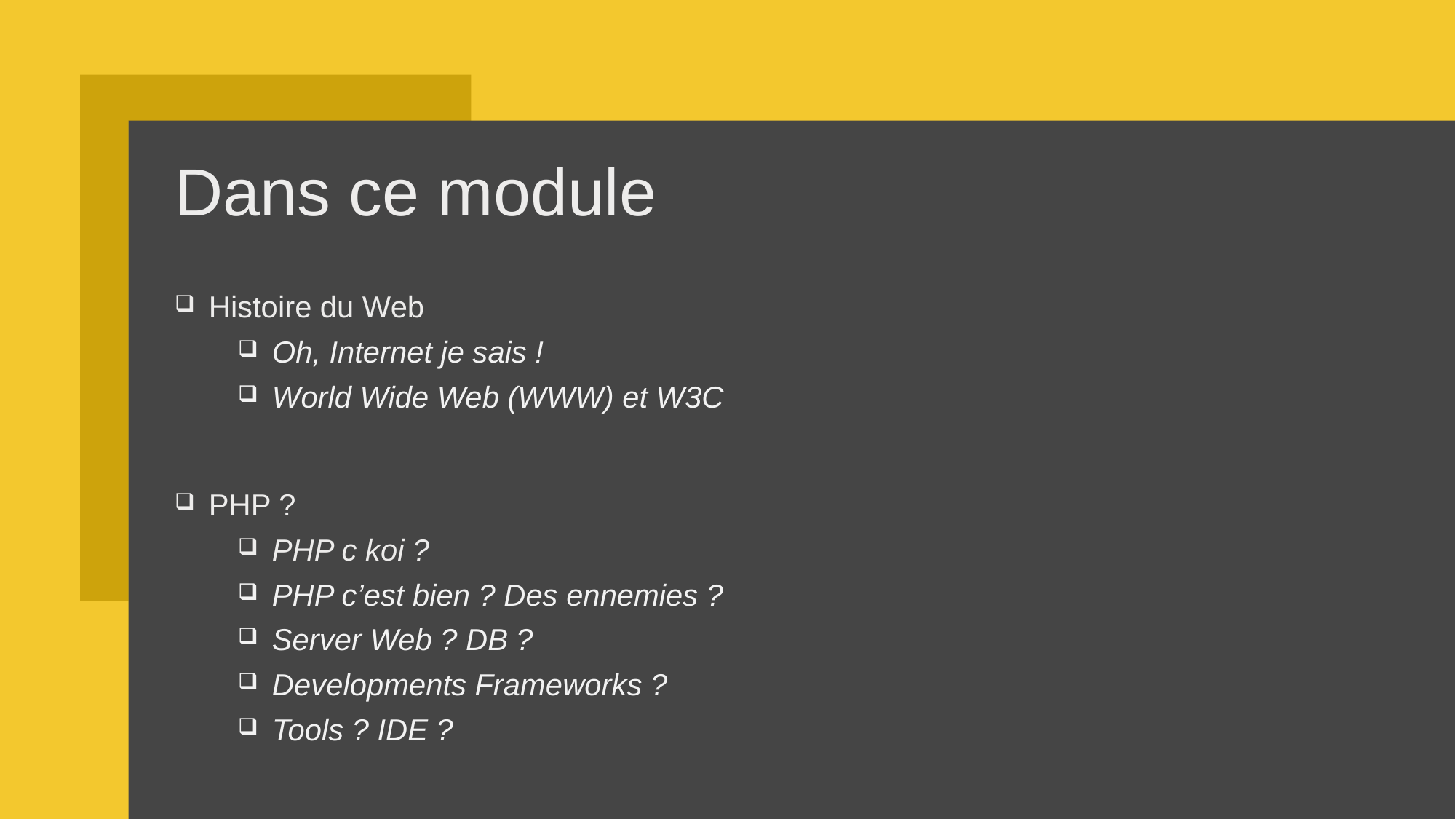

# Dans ce module
Histoire du Web
Oh, Internet je sais !
World Wide Web (WWW) et W3C

PHP ?
PHP c koi ?
PHP c’est bien ? Des ennemies ?
Server Web ? DB ?
Developments Frameworks ?
Tools ? IDE ?